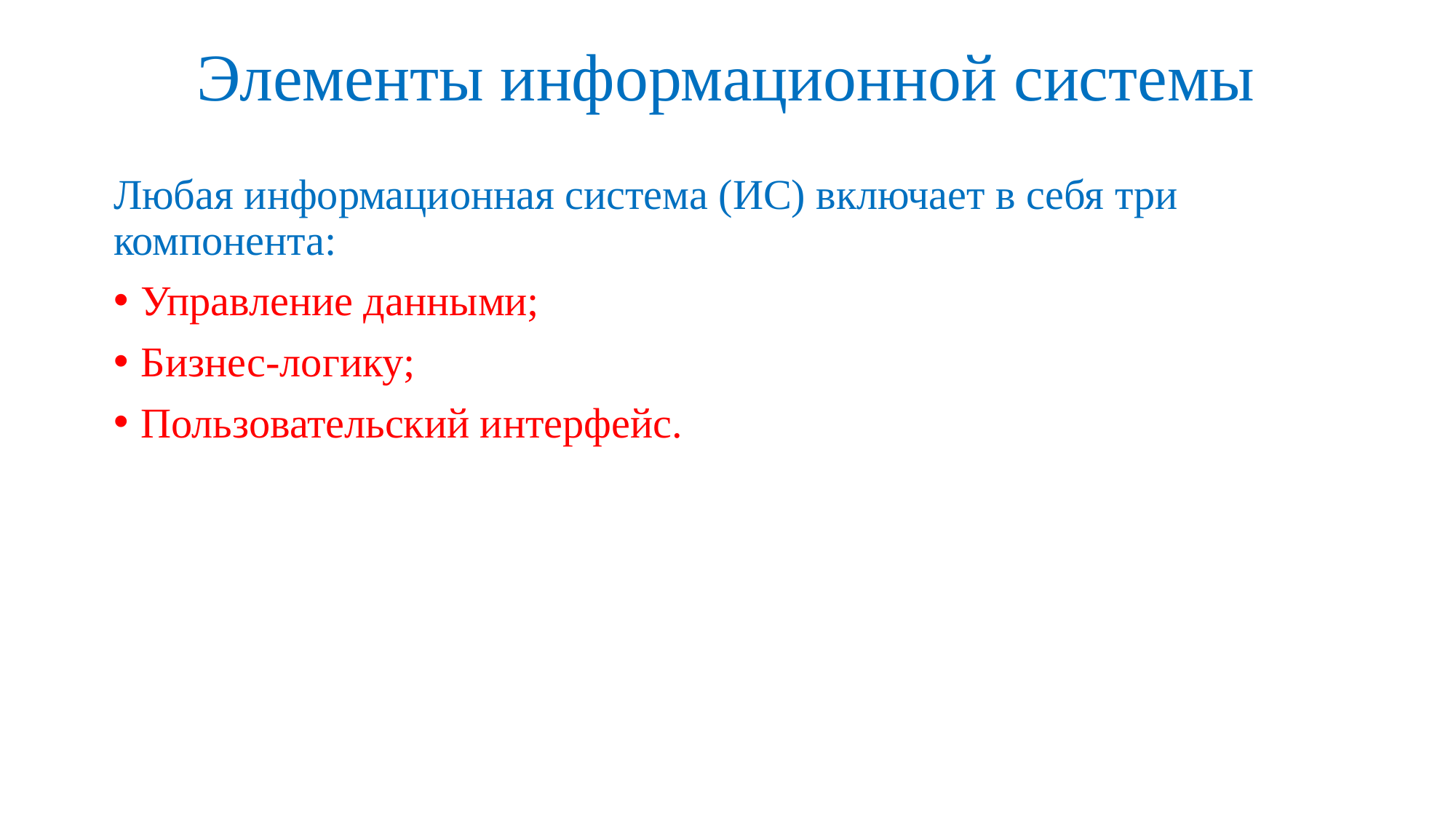

# Элементы информационной системы
Любая информационная система (ИС) включает в себя три компонента:
Управление данными;
Бизнес-логику;
Пользовательский интерфейс.